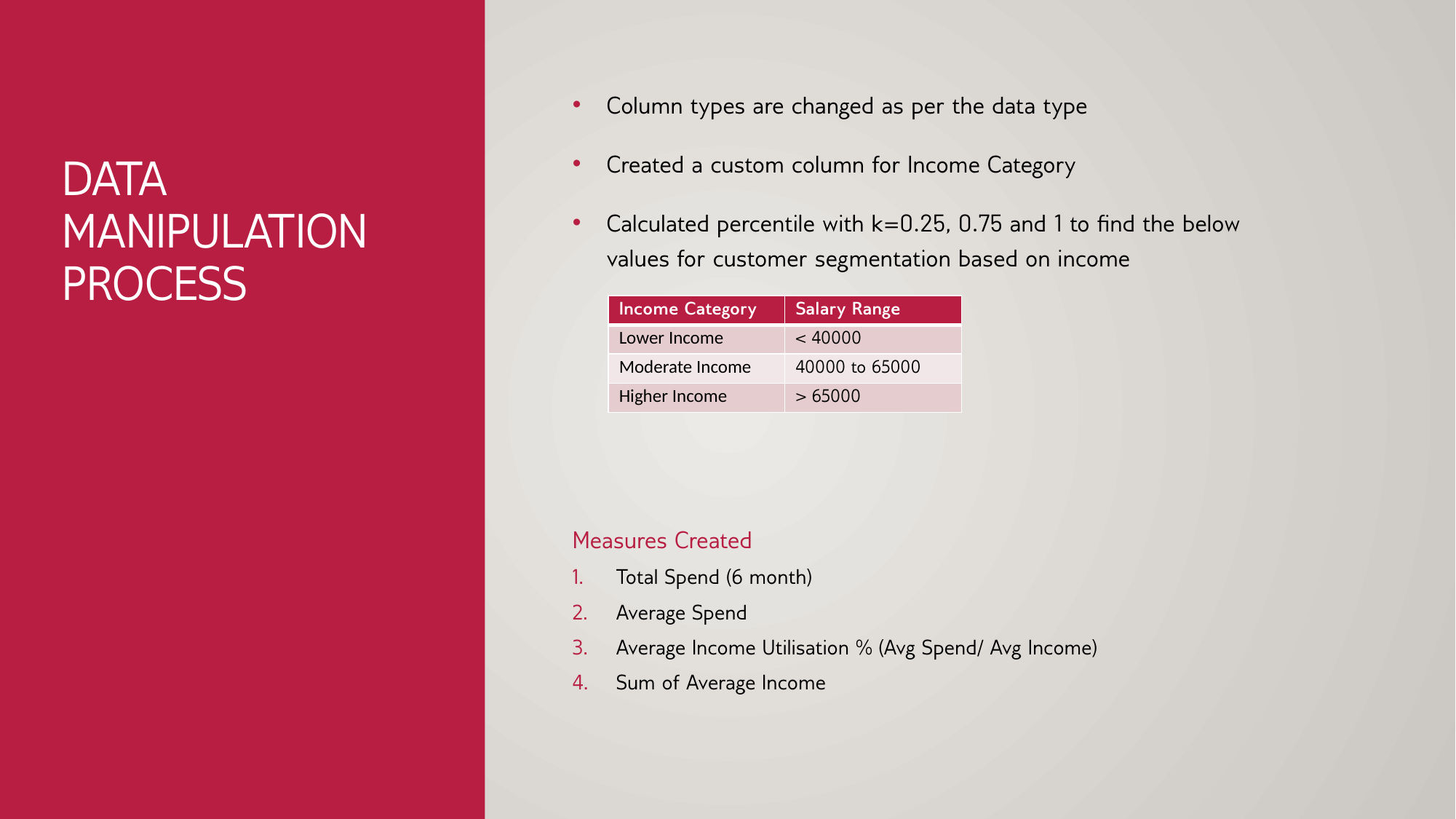

Column types are changed as per the data type
Created a custom column for Income Category
Calculated percentile with k=0.25, 0.75 and 1 to find the below values for customer segmentation based on income
# Data manipulation process
| Income Category | Salary Range |
| --- | --- |
| Lower Income | < 40000 |
| Moderate Income | 40000 to 65000 |
| Higher Income | > 65000 |
Measures Created
Total Spend (6 month)
Average Spend
Average Income Utilisation % (Avg Spend/ Avg Income)
Sum of Average Income